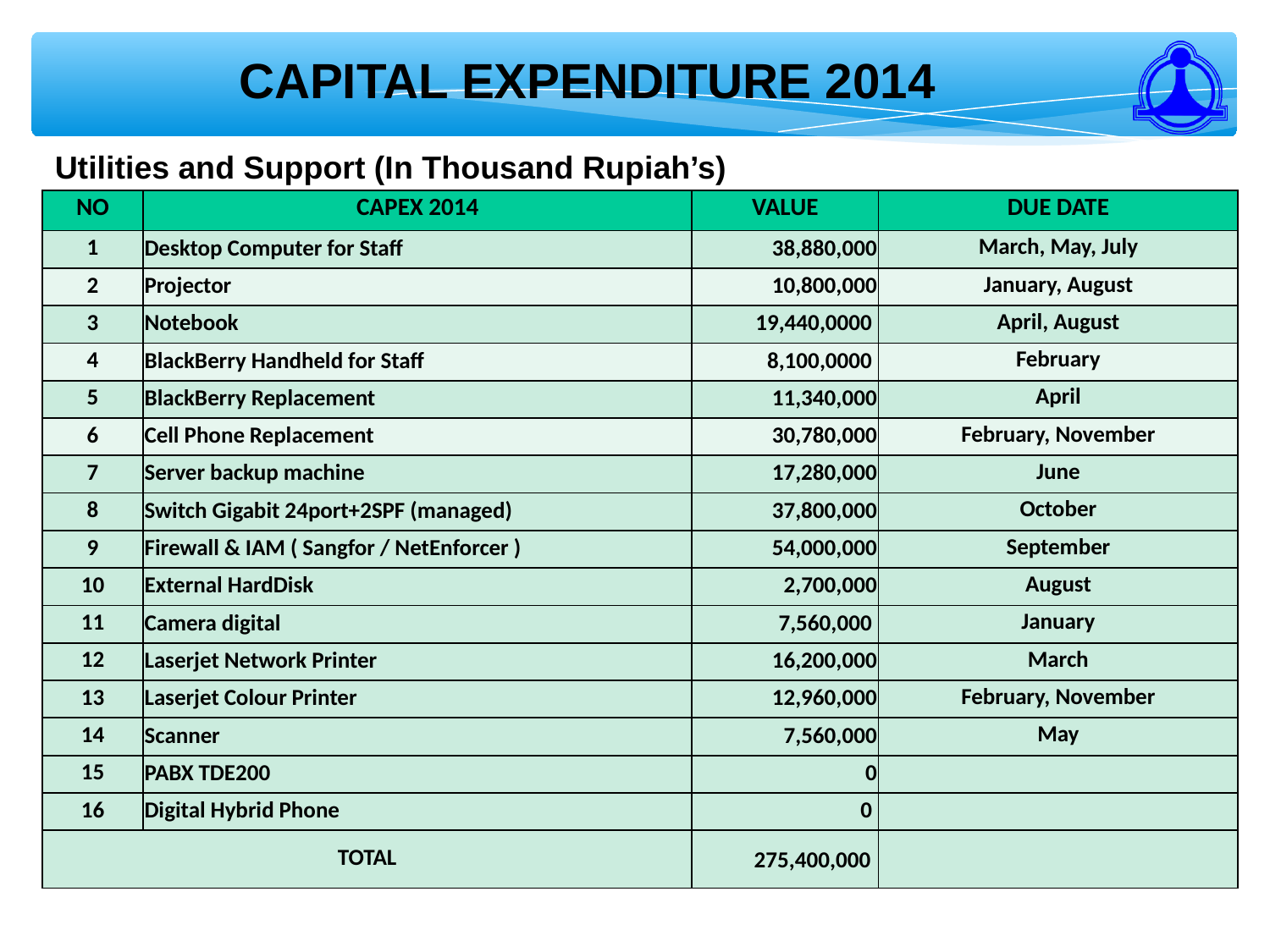

CAPITAL EXPENDITURE 2014
Utilities and Support (In Thousand Rupiah’s)
| NO | CAPEX 2014 | VALUE | DUE DATE |
| --- | --- | --- | --- |
| 1 | Desktop Computer for Staff | 38,880,000 | March, May, July |
| 2 | Projector | 10,800,000 | January, August |
| 3 | Notebook | 19,440,0000 | April, August |
| 4 | BlackBerry Handheld for Staff | 8,100,0000 | February |
| 5 | BlackBerry Replacement | 11,340,000 | April |
| 6 | Cell Phone Replacement | 30,780,000 | February, November |
| 7 | Server backup machine | 17,280,000 | June |
| 8 | Switch Gigabit 24port+2SPF (managed) | 37,800,000 | October |
| 9 | Firewall & IAM ( Sangfor / NetEnforcer ) | 54,000,000 | September |
| 10 | External HardDisk | 2,700,000 | August |
| 11 | Camera digital | 7,560,000 | January |
| 12 | Laserjet Network Printer | 16,200,000 | March |
| 13 | Laserjet Colour Printer | 12,960,000 | February, November |
| 14 | Scanner | 7,560,000 | May |
| 15 | PABX TDE200 | 0 |  |
| 16 | Digital Hybrid Phone | 0 |  |
| TOTAL |  | 275,400,000 |  |